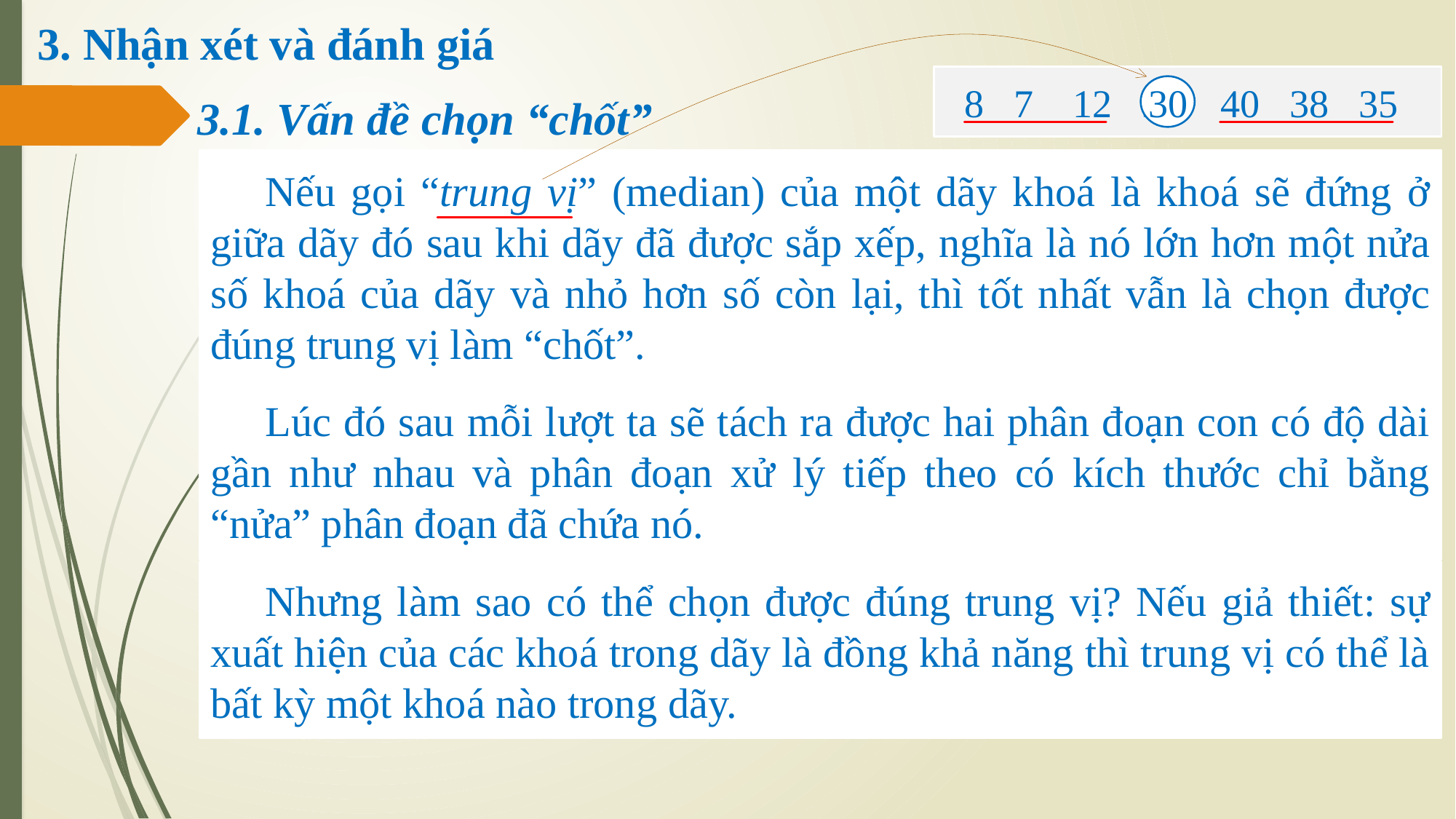

3. Nhận xét và đánh giá

  8   7    12   30    40   38   35
30

3.1. Vấn đề chọn “chốt”
Nếu gọi “trung vị” (median) của một dãy khoá là khoá sẽ đứng ở giữa dãy đó sau khi dãy đã được sắp xếp, nghĩa là nó lớn hơn một nửa số khoá của dãy và nhỏ hơn số còn lại, thì tốt nhất vẫn là chọn được đúng trung vị làm “chốt”.
Lúc đó sau mỗi lượt ta sẽ tách ra được hai phân đoạn con có độ dài gần như nhau và phân đoạn xử lý tiếp theo có kích thước chỉ bằng “nửa” phân đoạn đã chứa nó.
Nhưng làm sao có thể chọn được đúng trung vị? Nếu giả thiết: sự xuất hiện của các khoá trong dãy là đồng khả năng thì trung vị có thể là bất kỳ một khoá nào trong dãy.